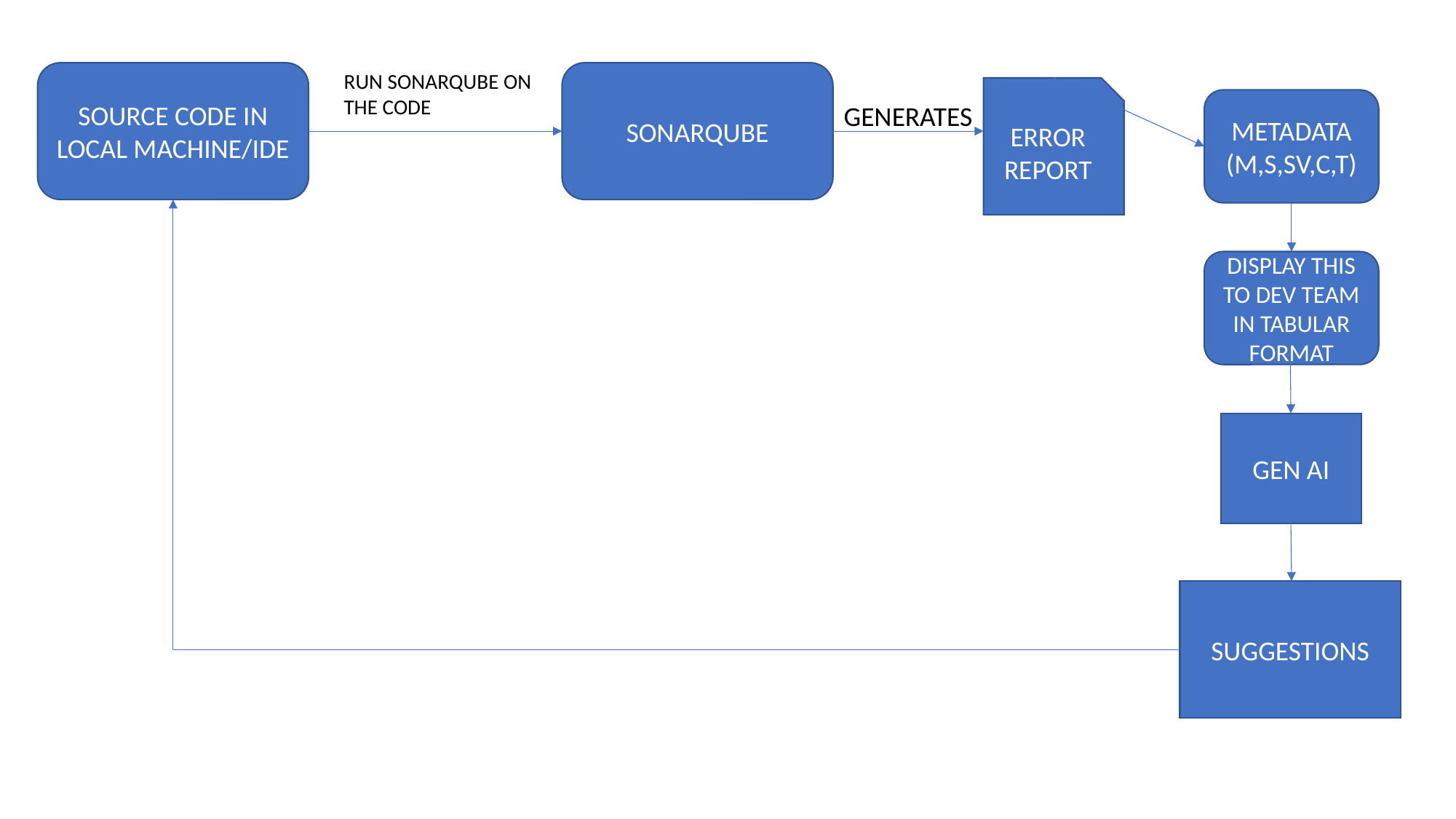

RUN SONARQUBE ON THE CODE
SOURCE CODE IN LOCAL MACHINE/IDE
SONARQUBE
ERROR REPORT
METADATA
(M,S,SV,C,T)
GENERATES
DISPLAY THIS TO DEV TEAM IN TABULAR FORMAT
GEN AI
SUGGESTIONS